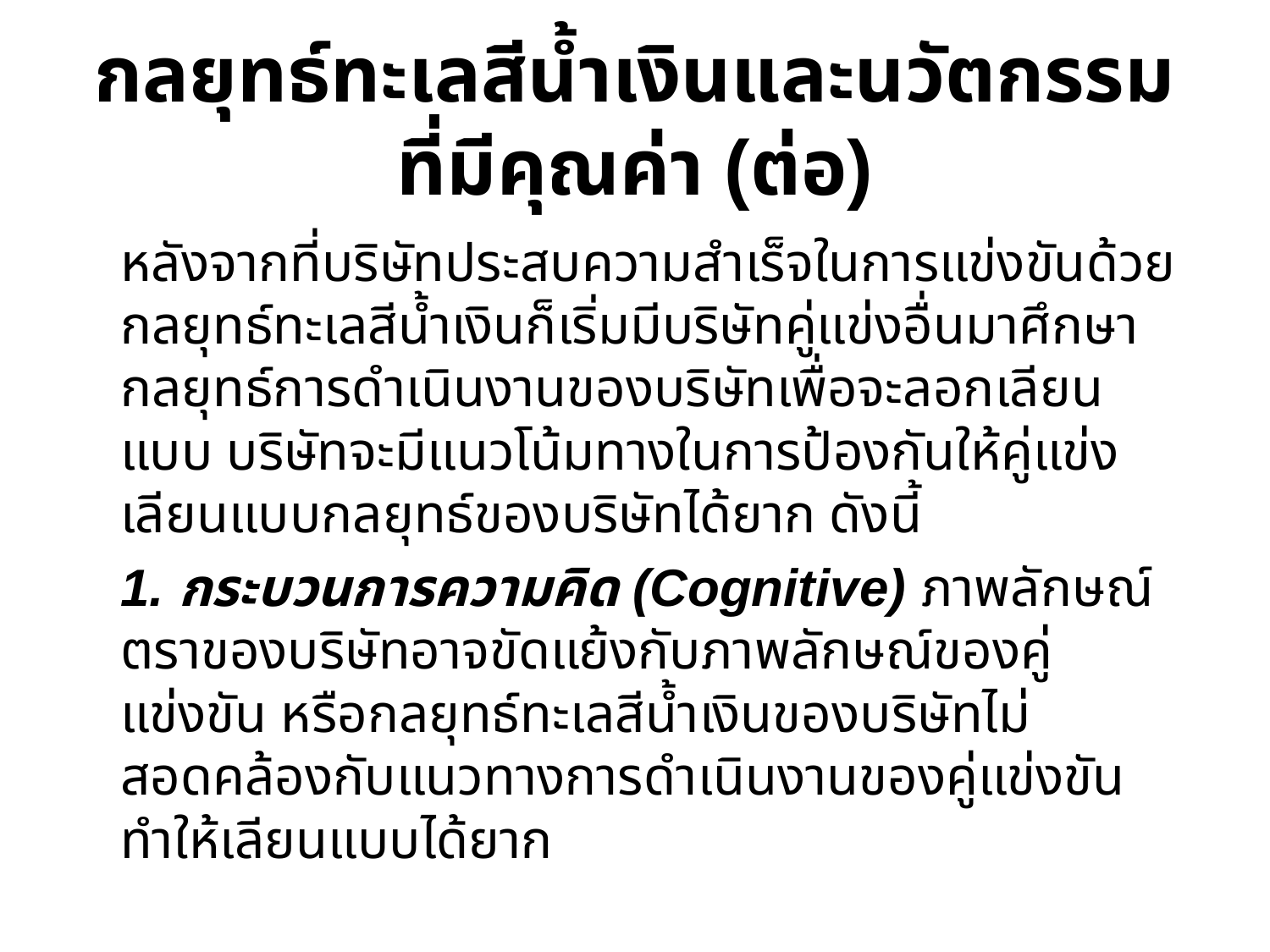

# กลยุทธ์ทะเลสีน้ำเงินและนวัตกรรมที่มีคุณค่า (ต่อ)
		หลังจากที่บริษัทประสบความสำเร็จในการแข่งขันด้วยกลยุทธ์ทะเลสีน้ำเงินก็เริ่มมีบริษัทคู่แข่งอื่นมาศึกษากลยุทธ์การดำเนินงานของบริษัทเพื่อจะลอกเลียนแบบ บริษัทจะมีแนวโน้มทางในการป้องกันให้คู่แข่งเลียนแบบกลยุทธ์ของบริษัทได้ยาก ดังนี้
		1. กระบวนการความคิด (Cognitive) ภาพลักษณ์ตราของบริษัทอาจขัดแย้งกับภาพลักษณ์ของคู่แข่งขัน หรือกลยุทธ์ทะเลสีน้ำเงินของบริษัทไม่สอดคล้องกับแนวทางการดำเนินงานของคู่แข่งขัน ทำให้เลียนแบบได้ยาก